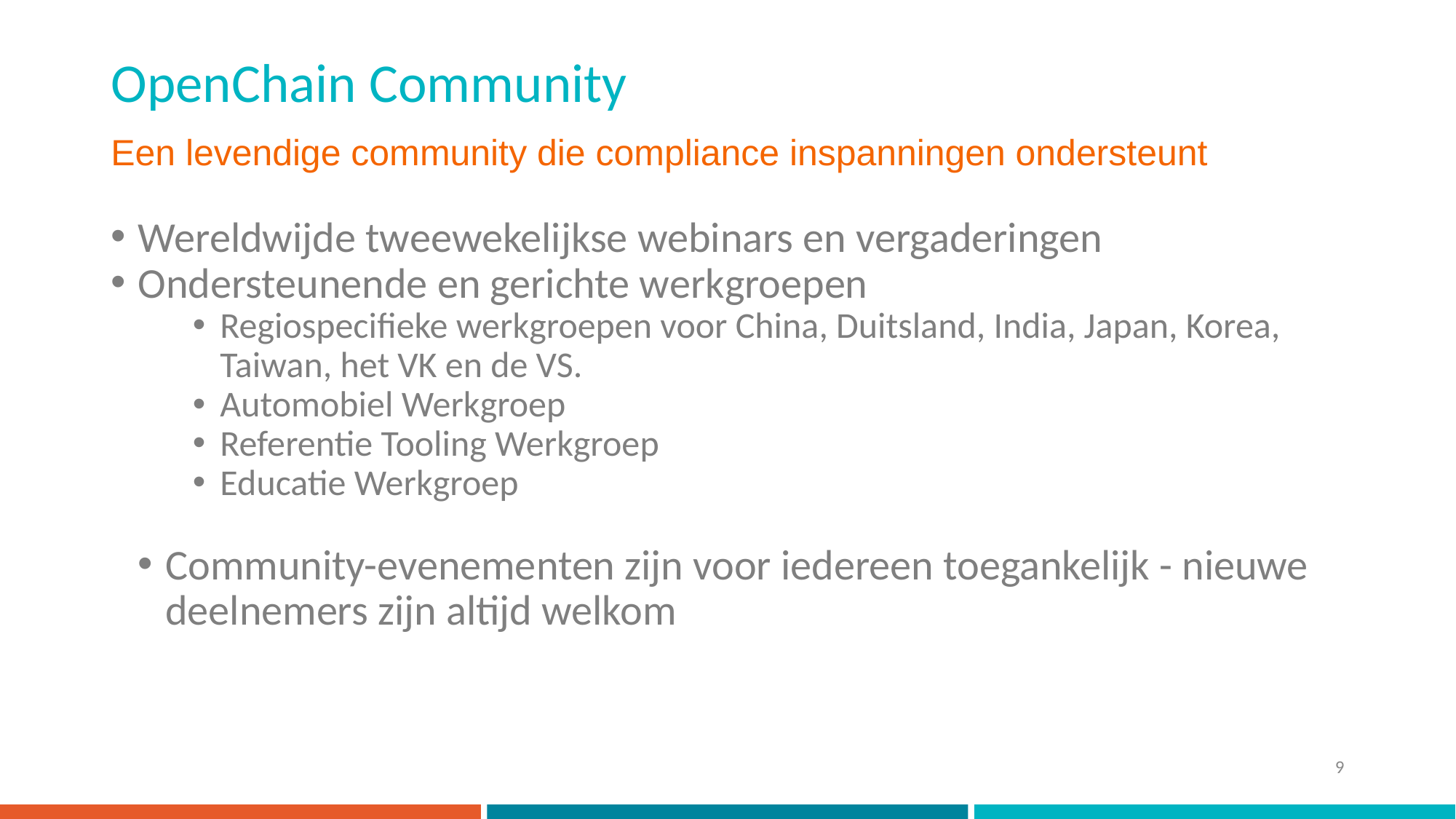

# OpenChain Community
Een levendige community die compliance inspanningen ondersteunt
Wereldwijde tweewekelijkse webinars en vergaderingen
Ondersteunende en gerichte werkgroepen
Regiospecifieke werkgroepen voor China, Duitsland, India, Japan, Korea, Taiwan, het VK en de VS.
Automobiel Werkgroep
Referentie Tooling Werkgroep
Educatie Werkgroep

Community-evenementen zijn voor iedereen toegankelijk - nieuwe deelnemers zijn altijd welkom

9